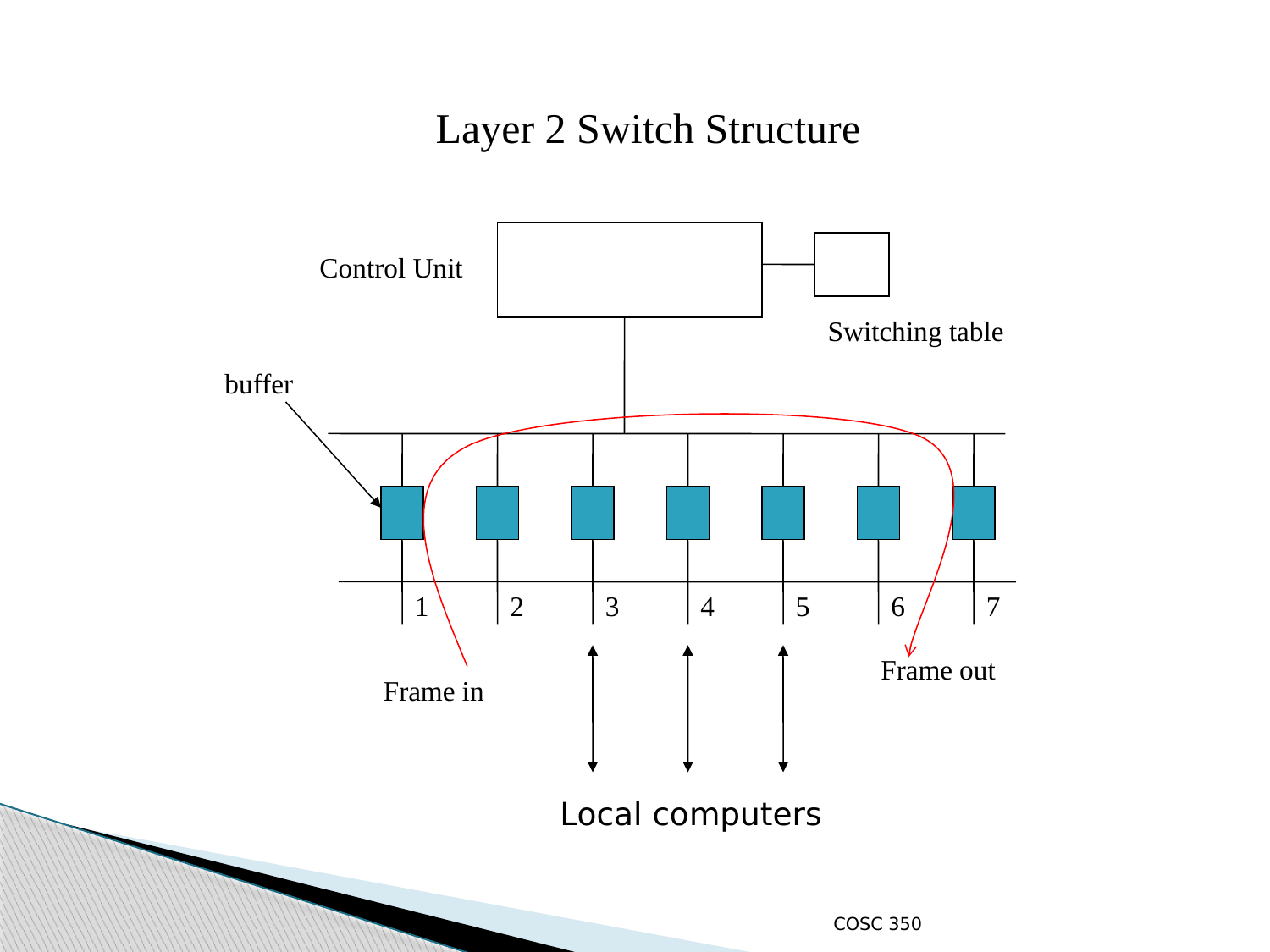

Layer 2 Switch Structure

Control Unit

Switching table

buffer

1
2
3
4
5
6
7

Frame out
Frame in
Local computers
COSC 350